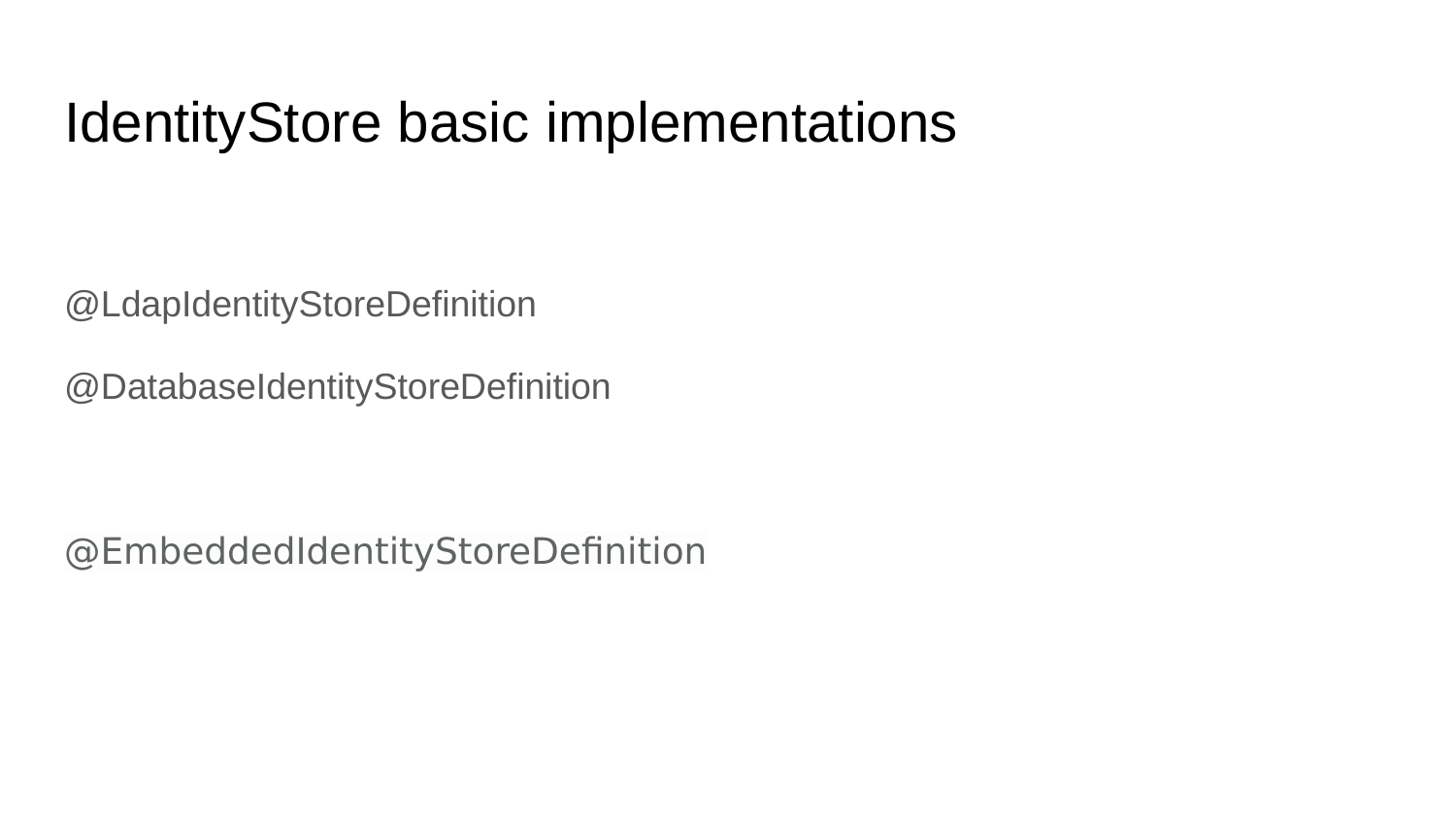

# IdentityStore basic implementations

@LdapIdentityStoreDefinition
@DatabaseIdentityStoreDefinition

@EmbeddedIdentityStoreDefinition